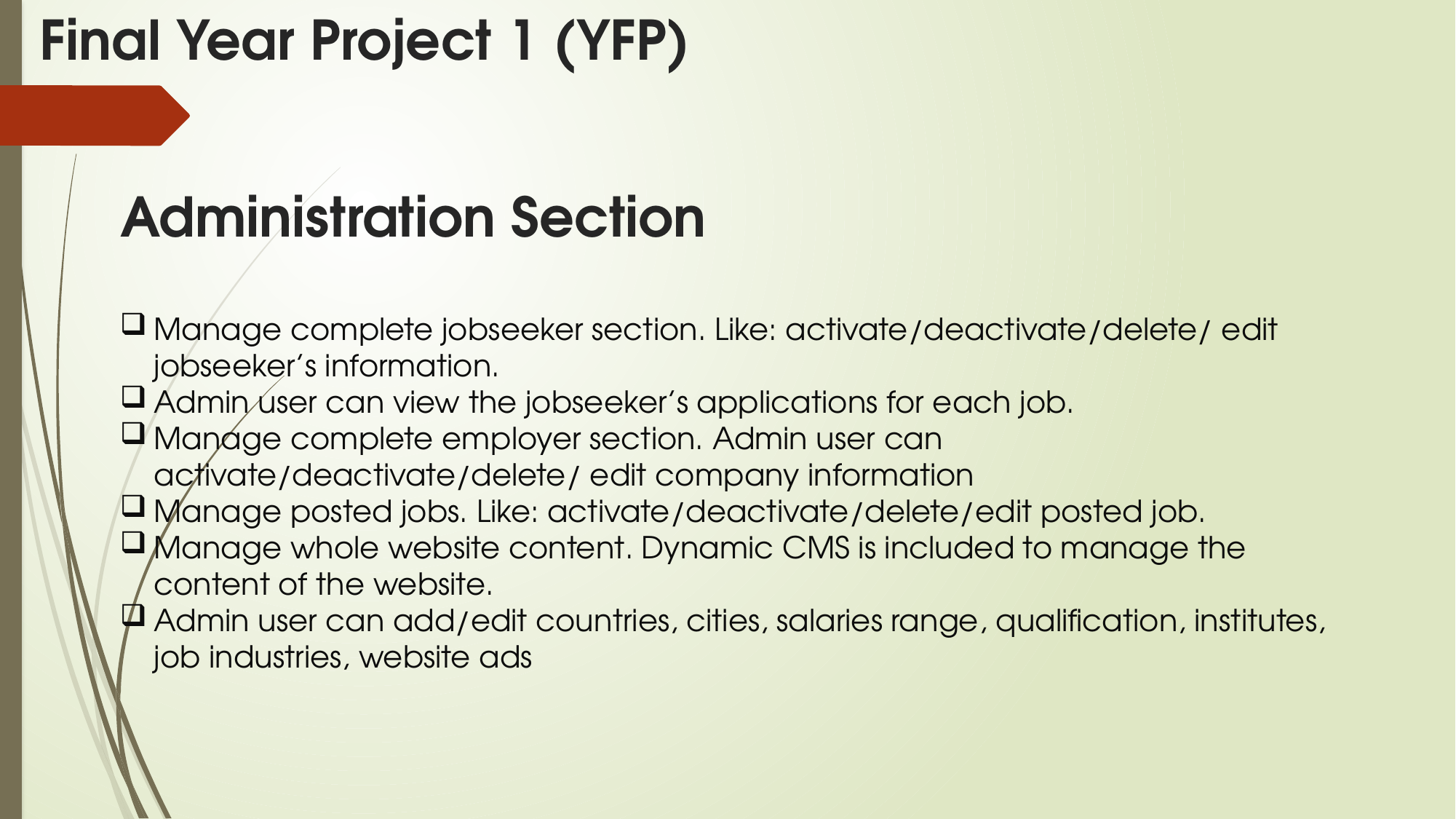

Final Year Project 1 (YFP)
Administration Section
Manage complete jobseeker section. Like: activate/deactivate/delete/ edit jobseeker’s information.
Admin user can view the jobseeker’s applications for each job.
Manage complete employer section. Admin user can activate/deactivate/delete/ edit company information
Manage posted jobs. Like: activate/deactivate/delete/edit posted job.
Manage whole website content. Dynamic CMS is included to manage the content of the website.
Admin user can add/edit countries, cities, salaries range, qualification, institutes, job industries, website ads